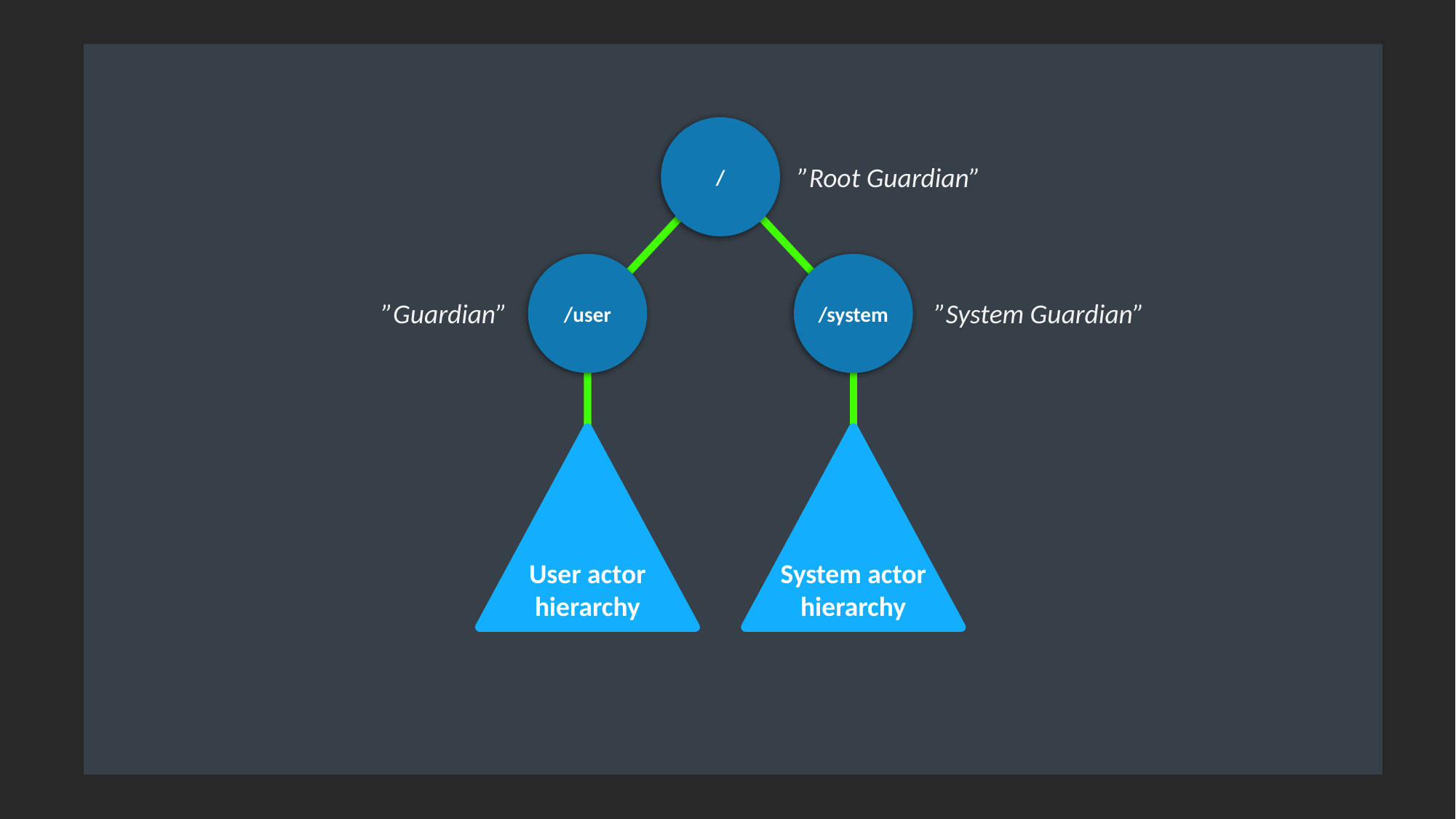

/
”Root Guardian”
/user
/system
”Guardian”
”System Guardian”
System actor
hierarchy
User actor
hierarchy